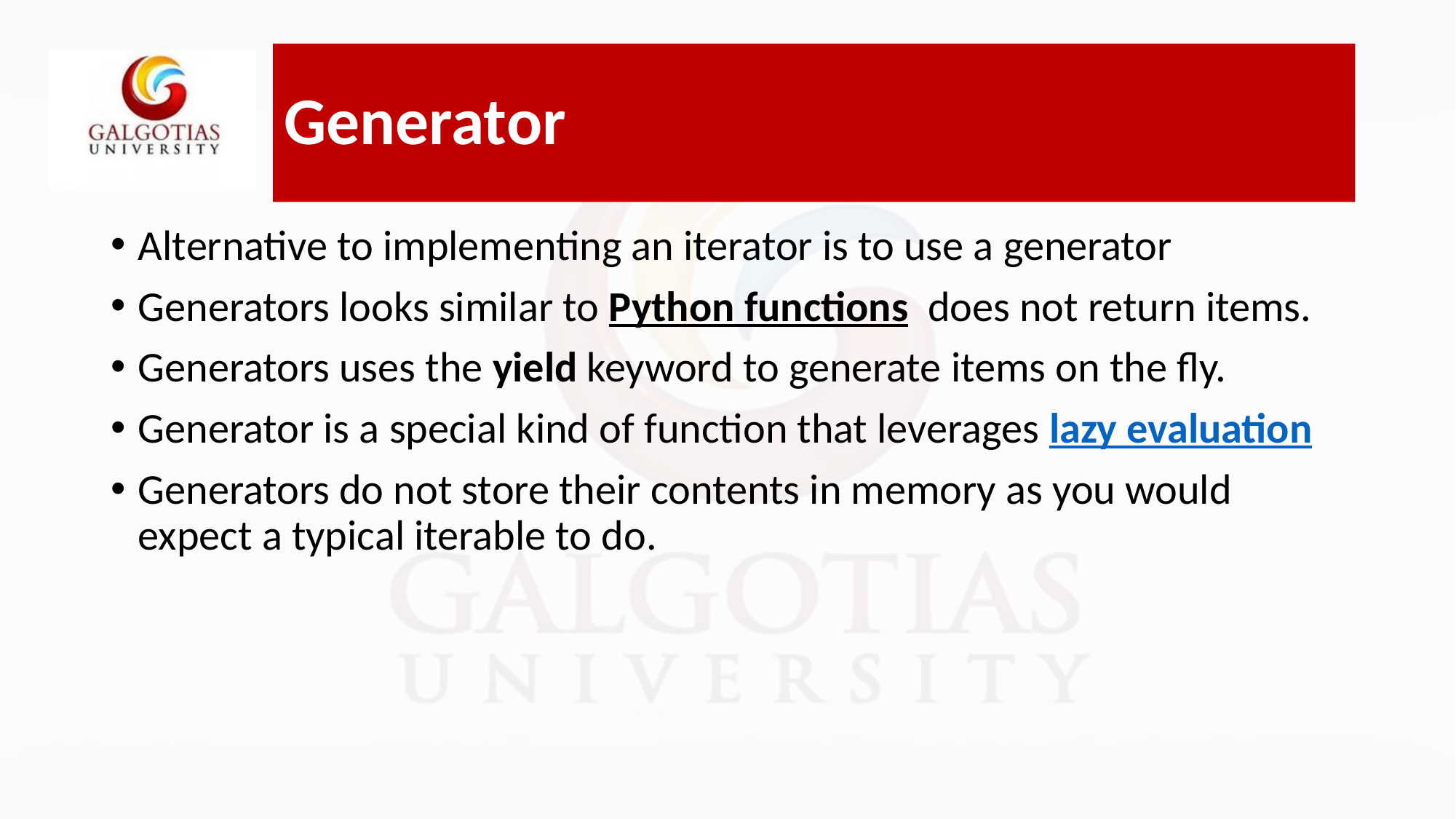

# Generator
Alternative to implementing an iterator is to use a generator
Generators looks similar to Python functions  does not return items.
Generators uses the yield keyword to generate items on the fly.
Generator is a special kind of function that leverages lazy evaluation
Generators do not store their contents in memory as you would expect a typical iterable to do.